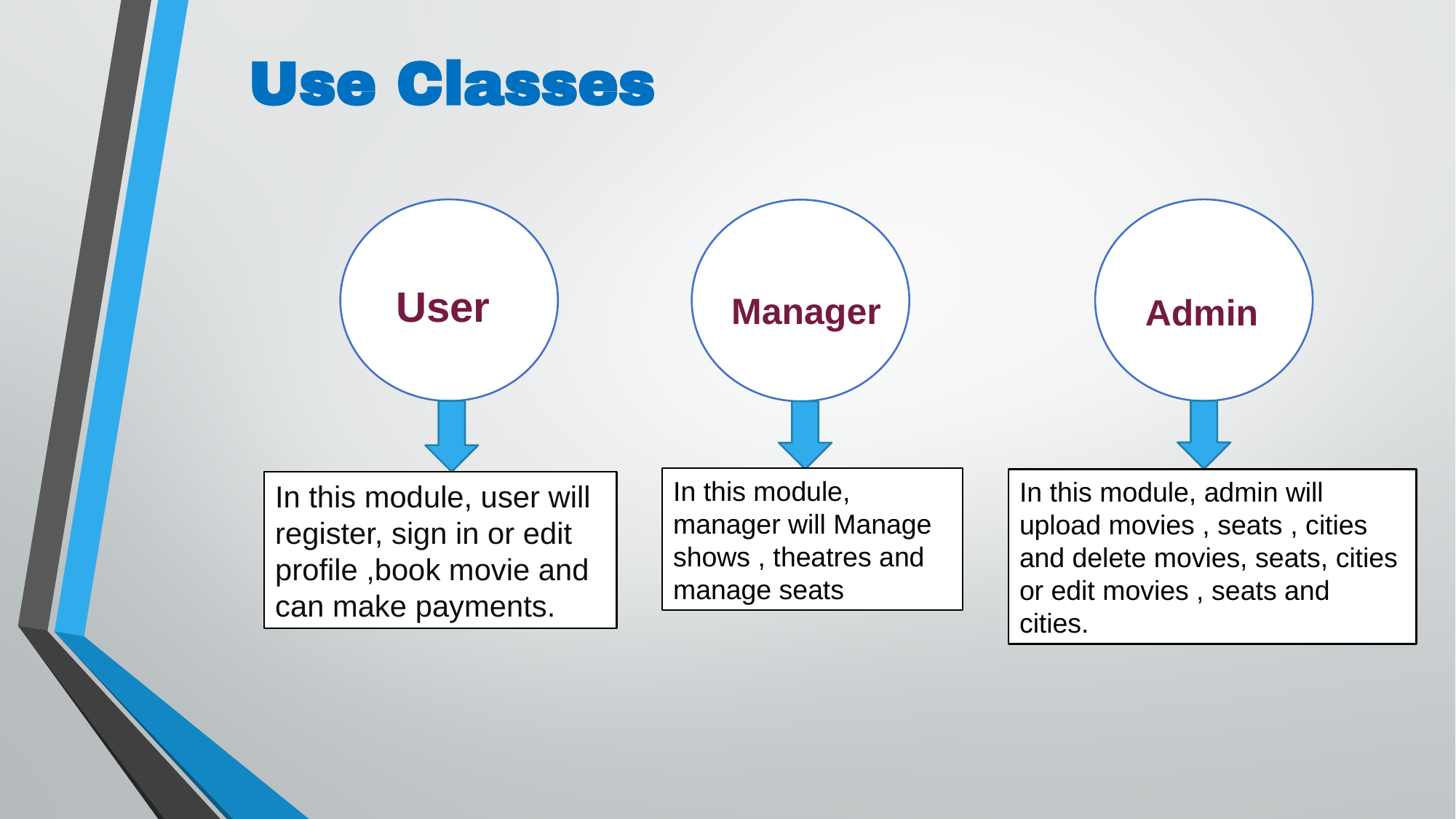

# Use Classes

User
Manager
Admin

In this module, manager will Manage shows , theatres and manage seats
In this module, admin will upload movies , seats , cities and delete movies, seats, cities or edit movies , seats and cities.
In this module, user will register, sign in or edit profile ,book movie and can make payments.